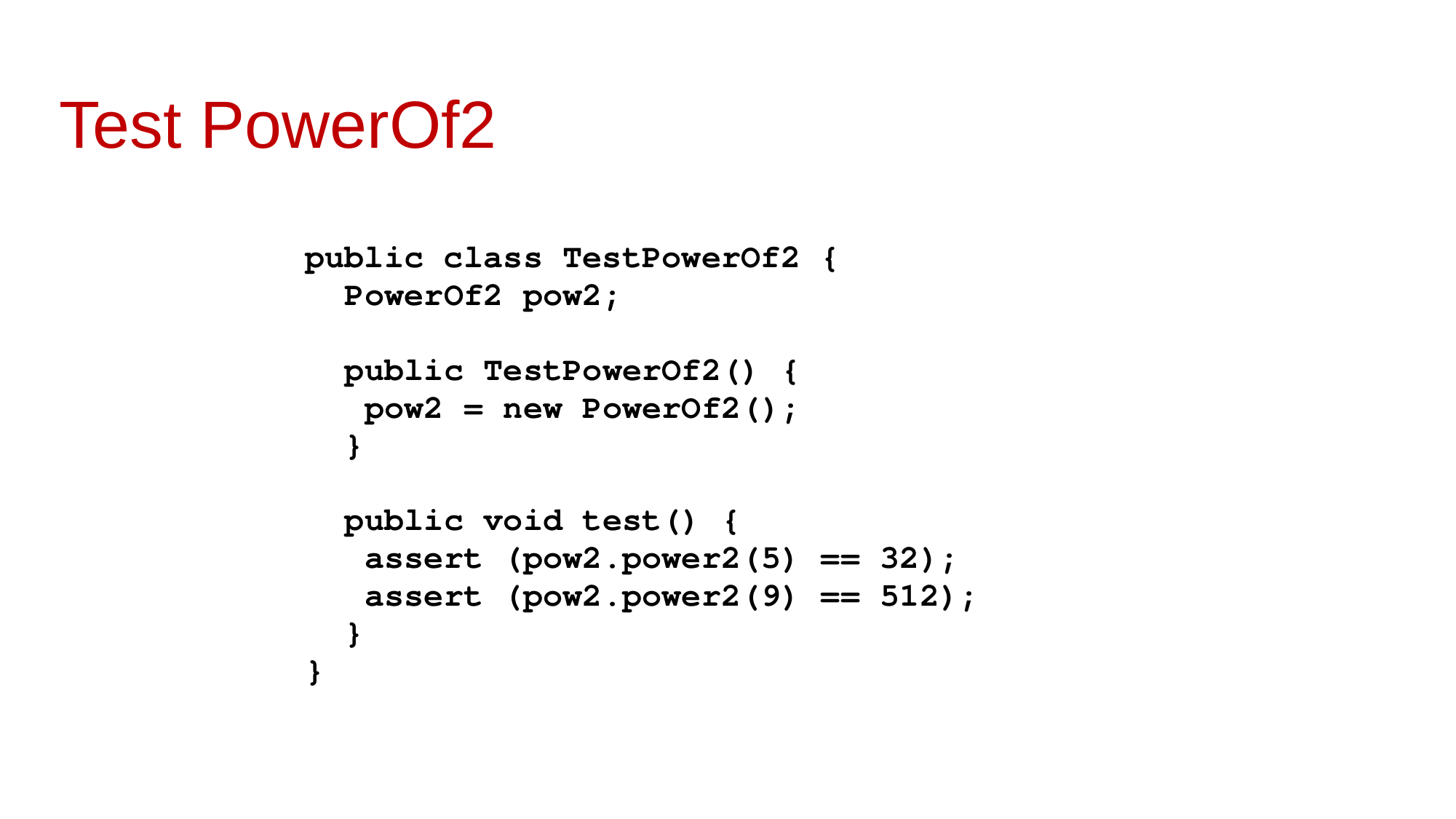

# Test PowerOf2
public class TestPowerOf2 {
  PowerOf2 pow2;

  public TestPowerOf2() {
   pow2 = new PowerOf2();
  }

  public void test() {
   assert (pow2.power2(5) == 32);
   assert (pow2.power2(9) == 512);
  }
}